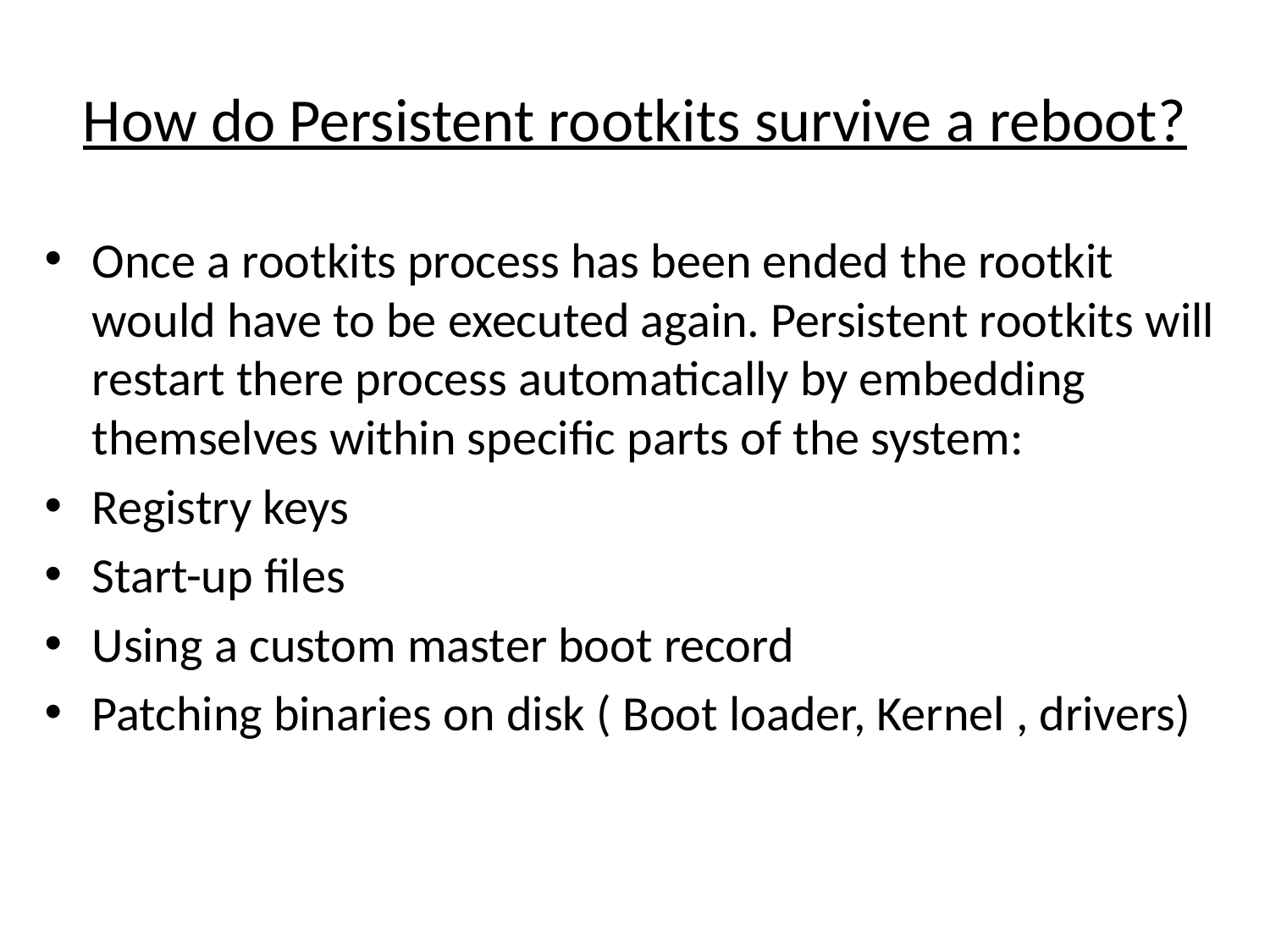

# How do Persistent rootkits survive a reboot?
Once a rootkits process has been ended the rootkit would have to be executed again. Persistent rootkits will restart there process automatically by embedding themselves within specific parts of the system:
Registry keys
Start-up files
Using a custom master boot record
Patching binaries on disk ( Boot loader, Kernel , drivers)